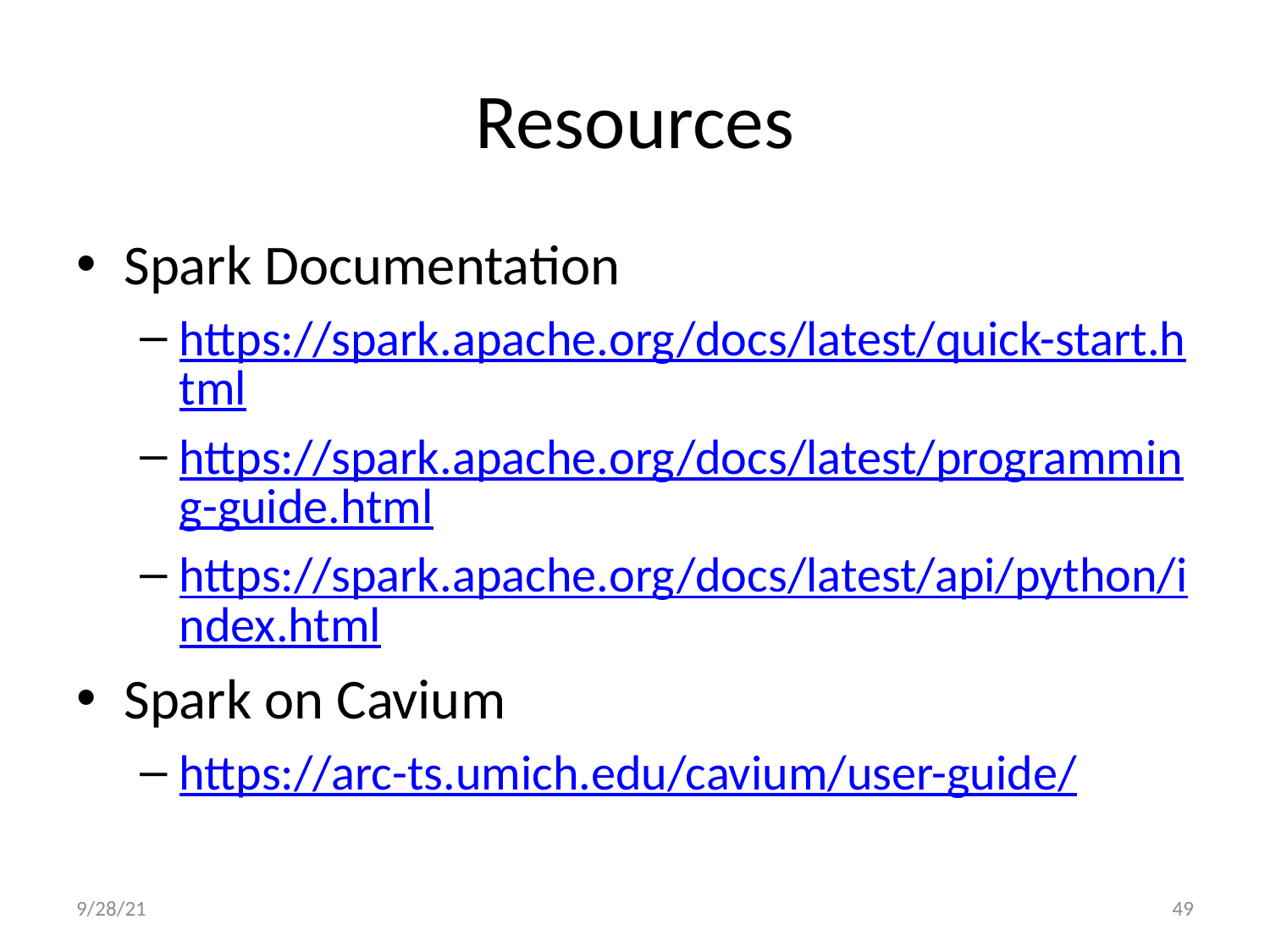

# Resources
Spark Documentation
https://spark.apache.org/docs/latest/quick-start.html
https://spark.apache.org/docs/latest/programming-guide.html
https://spark.apache.org/docs/latest/api/python/index.html
Spark on Cavium
https://arc-ts.umich.edu/cavium/user-guide/

9/28/21
49